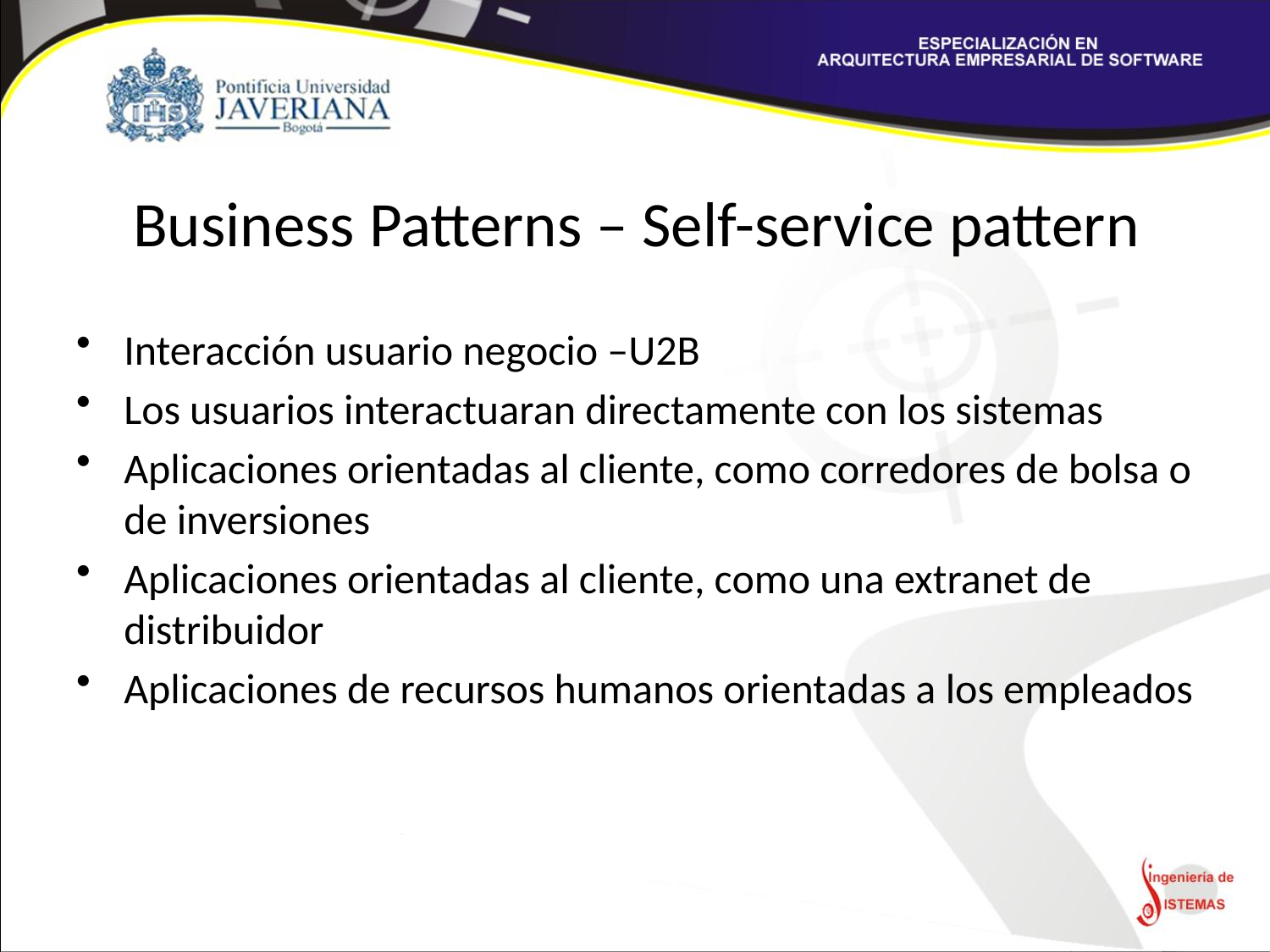

# Business Patterns – Self-service pattern
Interacción usuario negocio –U2B
Los usuarios interactuaran directamente con los sistemas
Aplicaciones orientadas al cliente, como corredores de bolsa o de inversiones
Aplicaciones orientadas al cliente, como una extranet de distribuidor
Aplicaciones de recursos humanos orientadas a los empleados